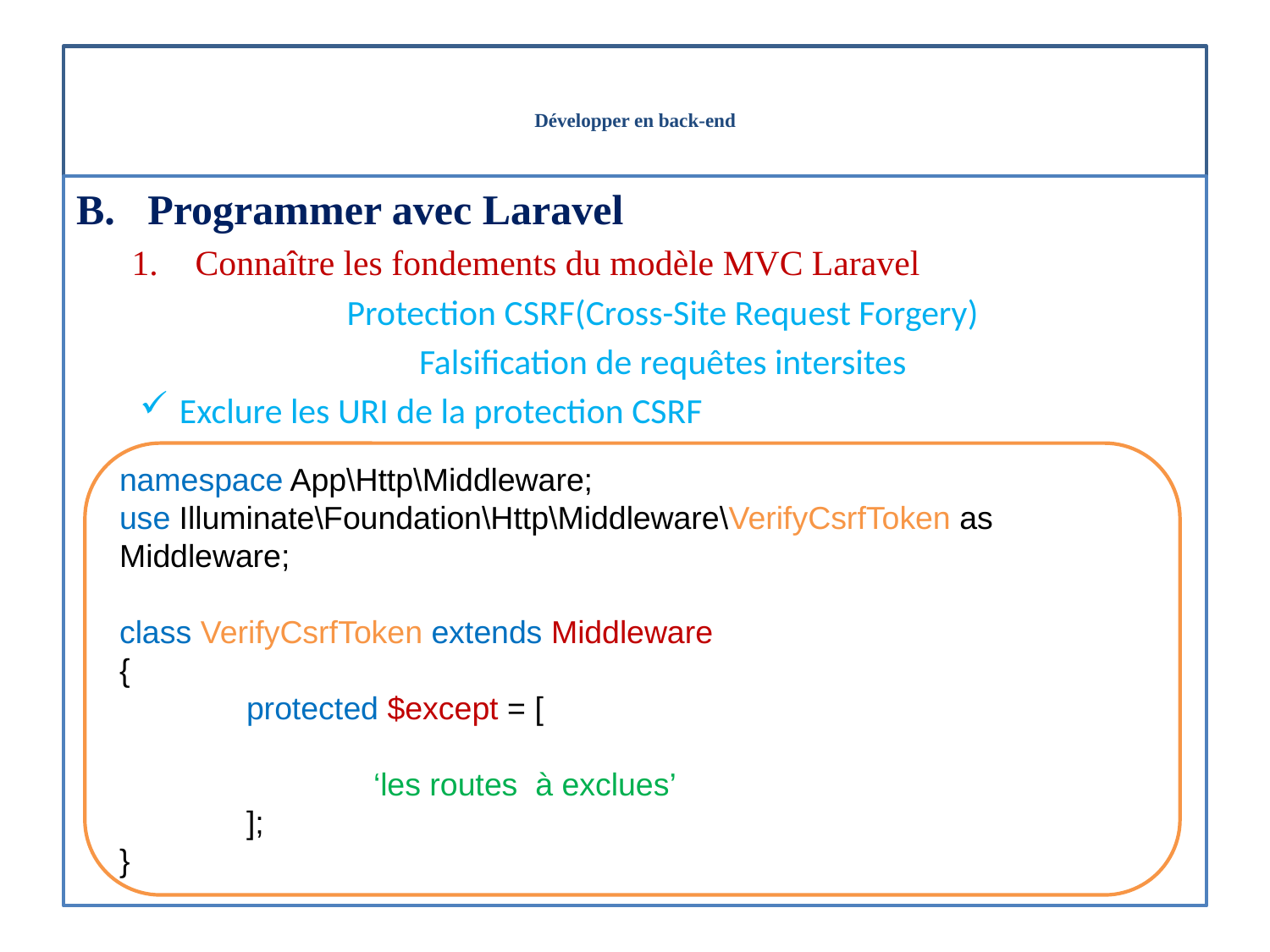

# Développer en back-end
Programmer avec Laravel
Connaître les fondements du modèle MVC Laravel
Protection CSRF(Cross-Site Request Forgery)
Falsification de requêtes intersites
Exclure les URI de la protection CSRF
namespace App\Http\Middleware;
use Illuminate\Foundation\Http\Middleware\VerifyCsrfToken as Middleware;

class VerifyCsrfToken extends Middleware
{
	protected $except = [

		‘les routes  à exclues’
	];
}